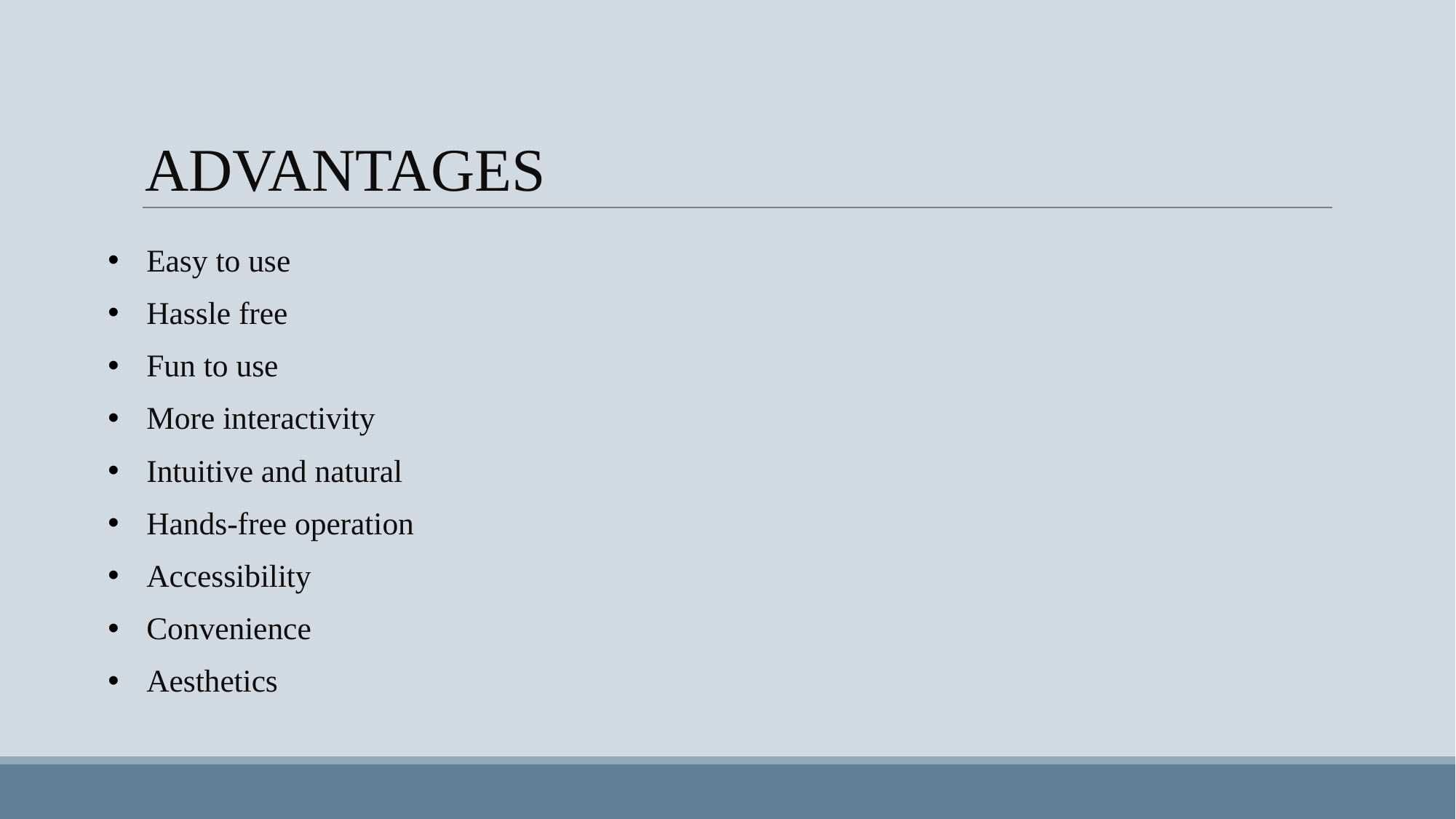

# ADVANTAGES
Easy to use
Hassle free
Fun to use
More interactivity
Intuitive and natural
Hands-free operation
Accessibility
Convenience
Aesthetics